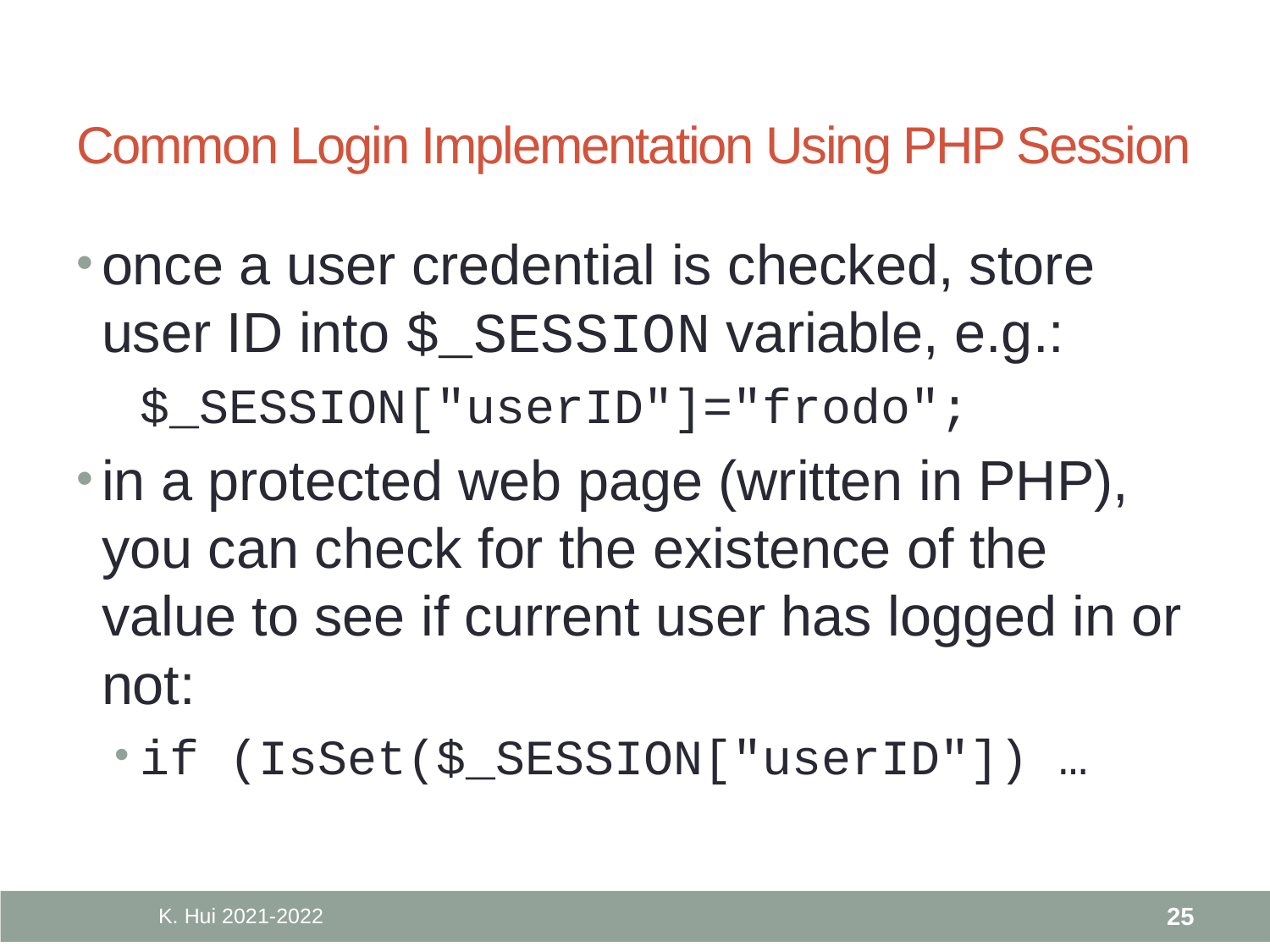

# Common Login Implementation Using PHP Session
once a user credential is checked, store user ID into $_SESSION variable, e.g.:
$_SESSION["userID"]="frodo";
in a protected web page (written in PHP), you can check for the existence of the value to see if current user has logged in or not:
if (IsSet($_SESSION["userID"]) …

K. Hui 2021-2022
25